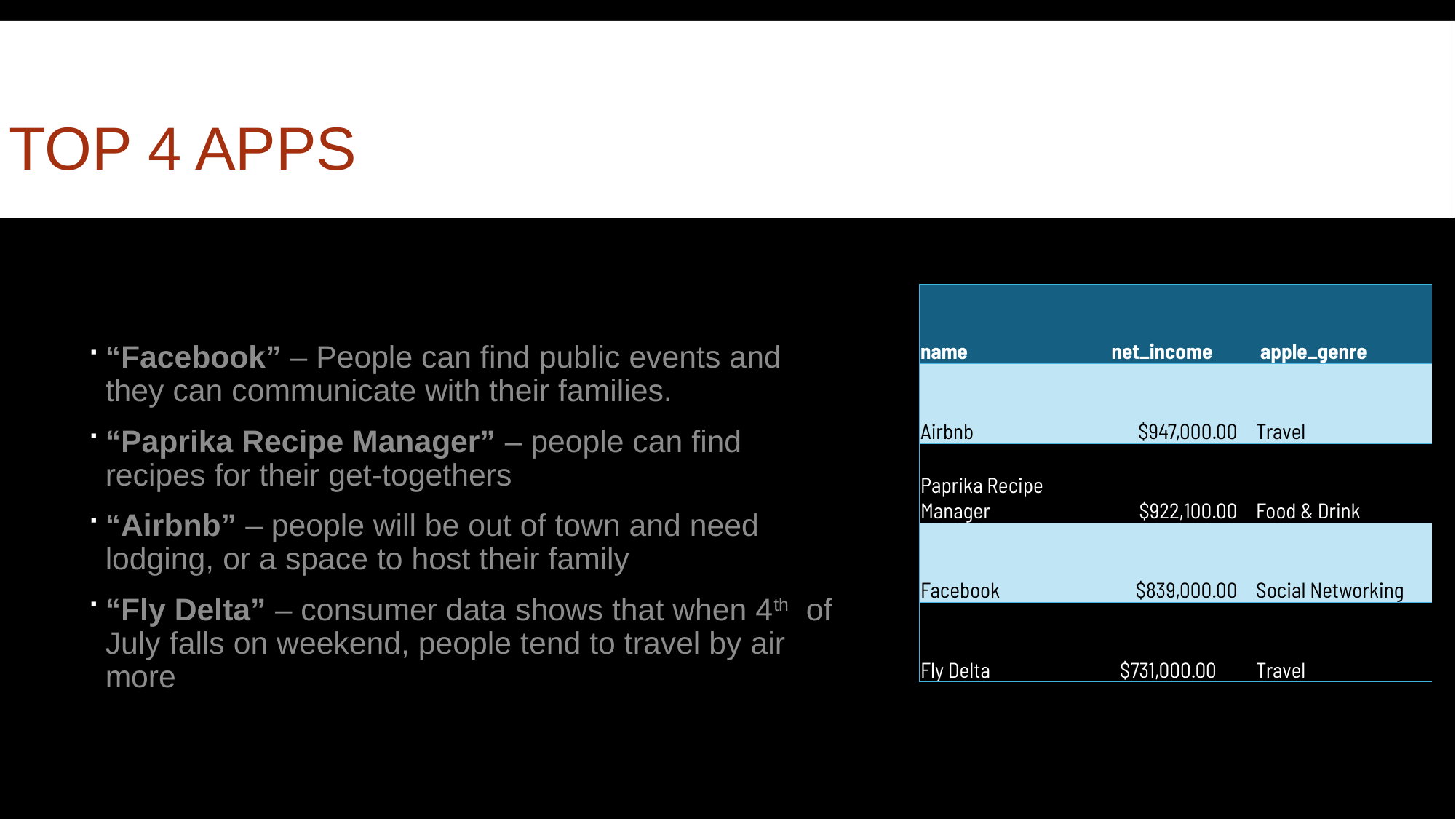

# Top 4 Apps

“Facebook” – People can find public events and they can communicate with their families.
“Paprika Recipe Manager” – people can find recipes for their get-togethers
“Airbnb” – people will be out of town and need lodging, or a space to host their family
“Fly Delta” – consumer data shows that when 4th  of July falls on weekend, people tend to travel by air more
| name | net\_income | apple\_genre |
| --- | --- | --- |
| Airbnb | $947,000.00 | Travel |
| Paprika Recipe Manager | $922,100.00 | Food & Drink |
| Facebook | $839,000.00 | Social Networking |
| Fly Delta | $731,000.00 | Travel |